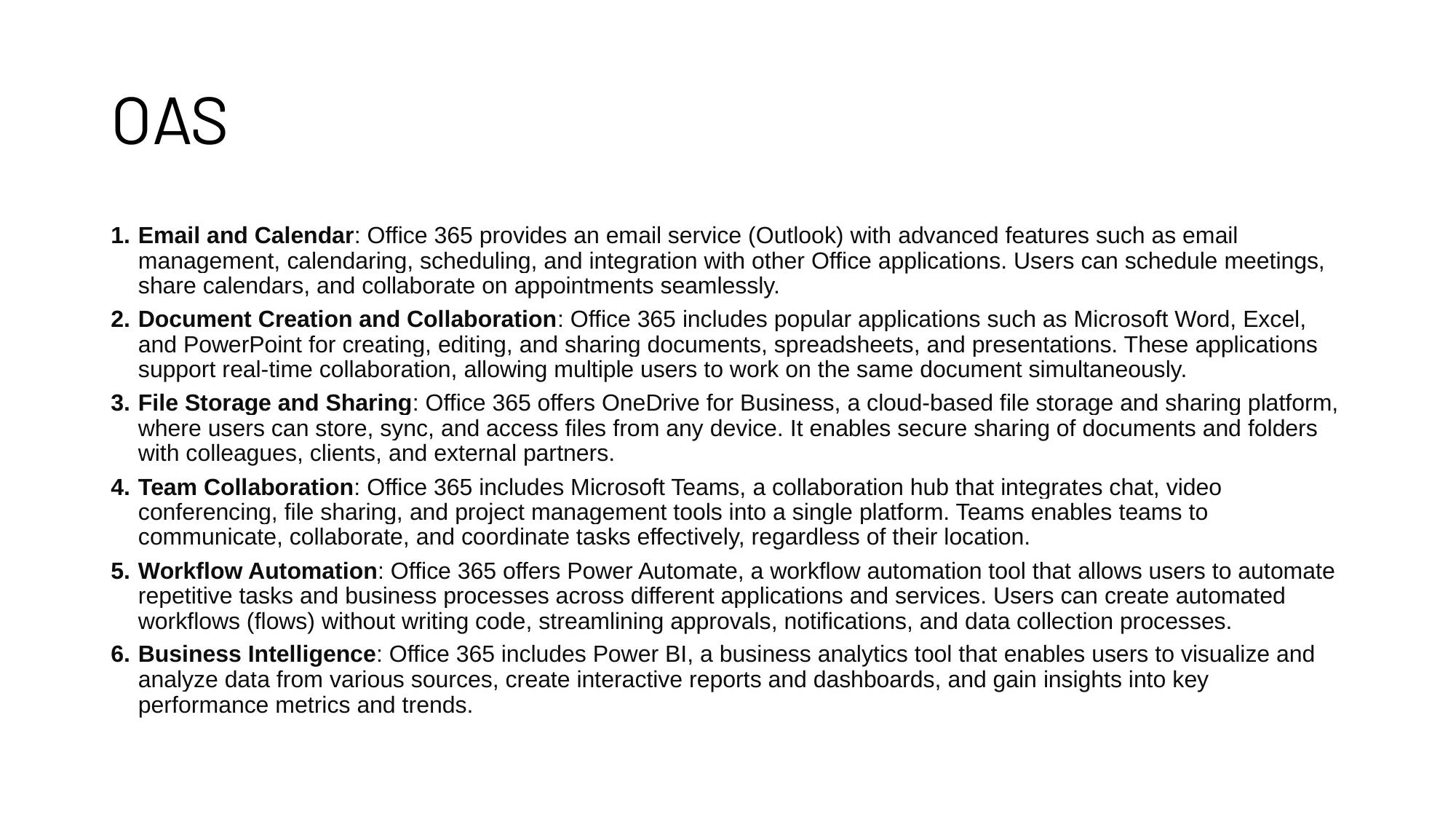

# OAS
Email and Calendar: Office 365 provides an email service (Outlook) with advanced features such as email management, calendaring, scheduling, and integration with other Office applications. Users can schedule meetings, share calendars, and collaborate on appointments seamlessly.
Document Creation and Collaboration: Office 365 includes popular applications such as Microsoft Word, Excel, and PowerPoint for creating, editing, and sharing documents, spreadsheets, and presentations. These applications support real-time collaboration, allowing multiple users to work on the same document simultaneously.
File Storage and Sharing: Office 365 offers OneDrive for Business, a cloud-based file storage and sharing platform, where users can store, sync, and access files from any device. It enables secure sharing of documents and folders with colleagues, clients, and external partners.
Team Collaboration: Office 365 includes Microsoft Teams, a collaboration hub that integrates chat, video conferencing, file sharing, and project management tools into a single platform. Teams enables teams to communicate, collaborate, and coordinate tasks effectively, regardless of their location.
Workflow Automation: Office 365 offers Power Automate, a workflow automation tool that allows users to automate repetitive tasks and business processes across different applications and services. Users can create automated workflows (flows) without writing code, streamlining approvals, notifications, and data collection processes.
Business Intelligence: Office 365 includes Power BI, a business analytics tool that enables users to visualize and analyze data from various sources, create interactive reports and dashboards, and gain insights into key performance metrics and trends.